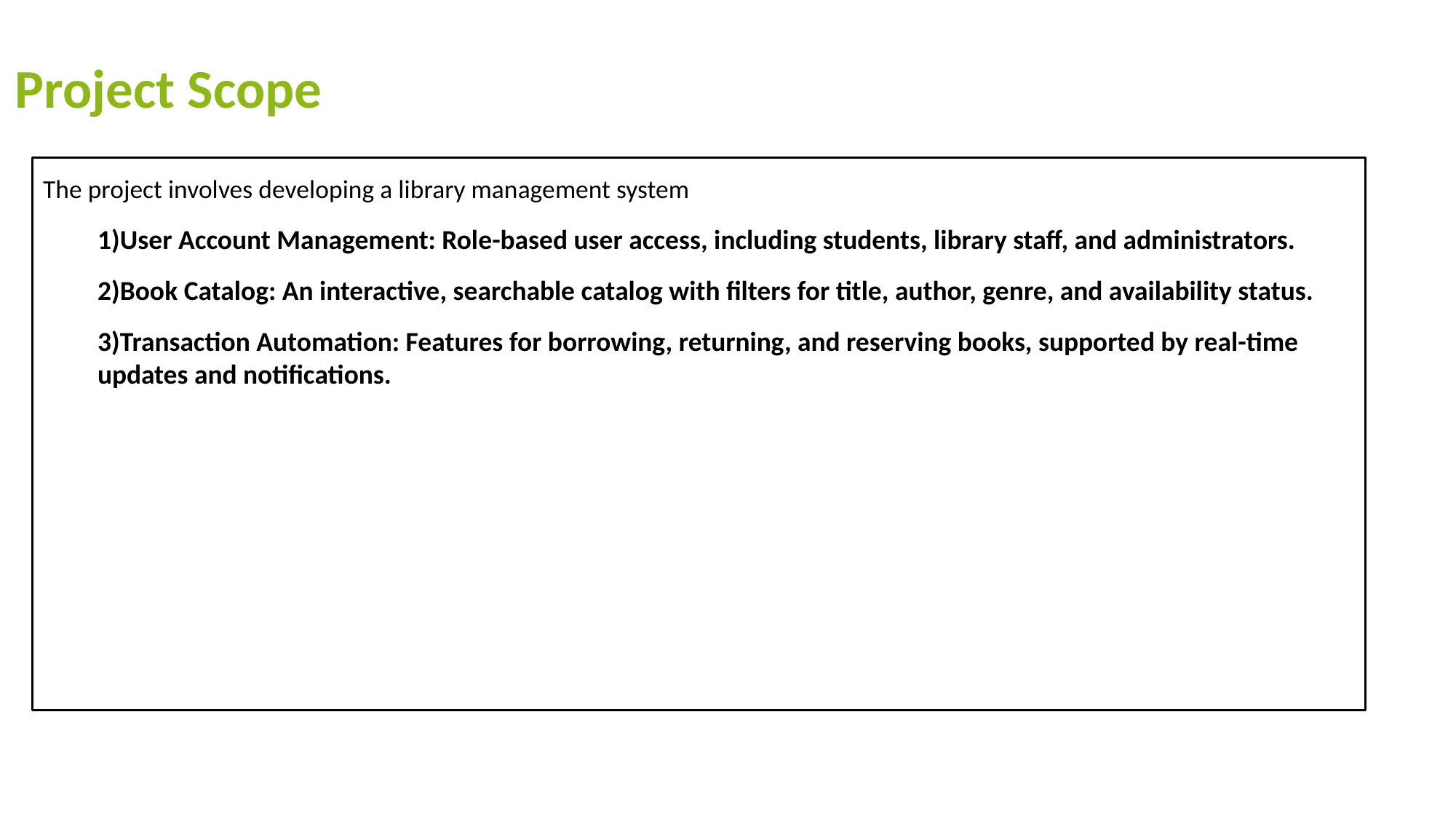

Project Scope
The project involves developing a library management system
1)User Account Management: Role-based user access, including students, library staff, and administrators.
2)Book Catalog: An interactive, searchable catalog with filters for title, author, genre, and availability status.
3)Transaction Automation: Features for borrowing, returning, and reserving books, supported by real-time updates and notifications.